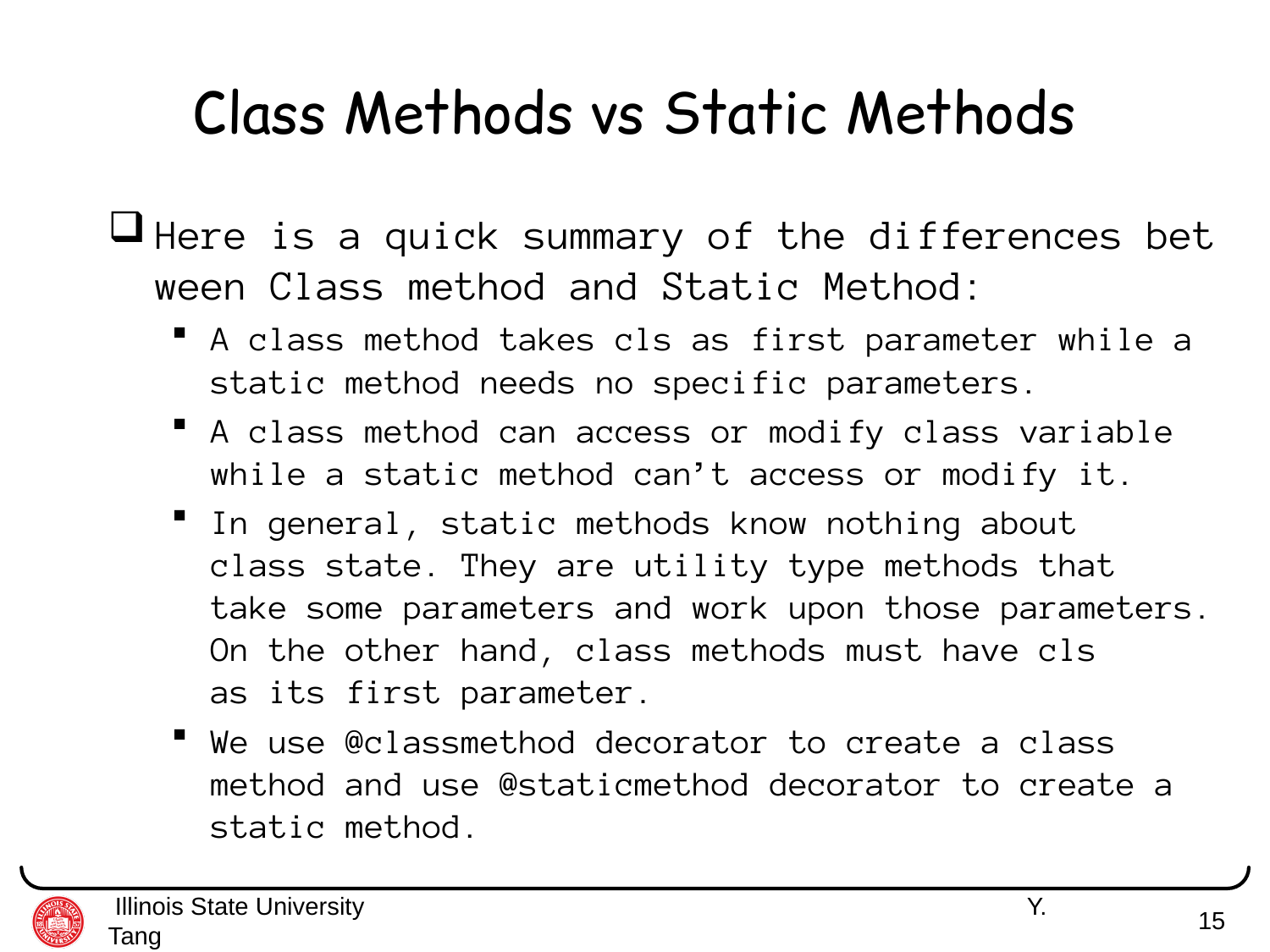

# Class Methods vs Static Methods
Here is a quick summary of the differences between Class method and Static Method:
A class method takes cls as first parameter while a static method needs no specific parameters.
A class method can access or modify class variable 
while a static method can’t access or modify it.
In general, static methods know nothing about 
class state. They are utility type methods that 
take some parameters and work upon those parameters.On the other hand, class methods must have cls as its first parameter.
We use @classmethod decorator to create a class 
method and use @staticmethod decorator to create a 
static method.

 Illinois State University                      	                                                           Y. Tang
15